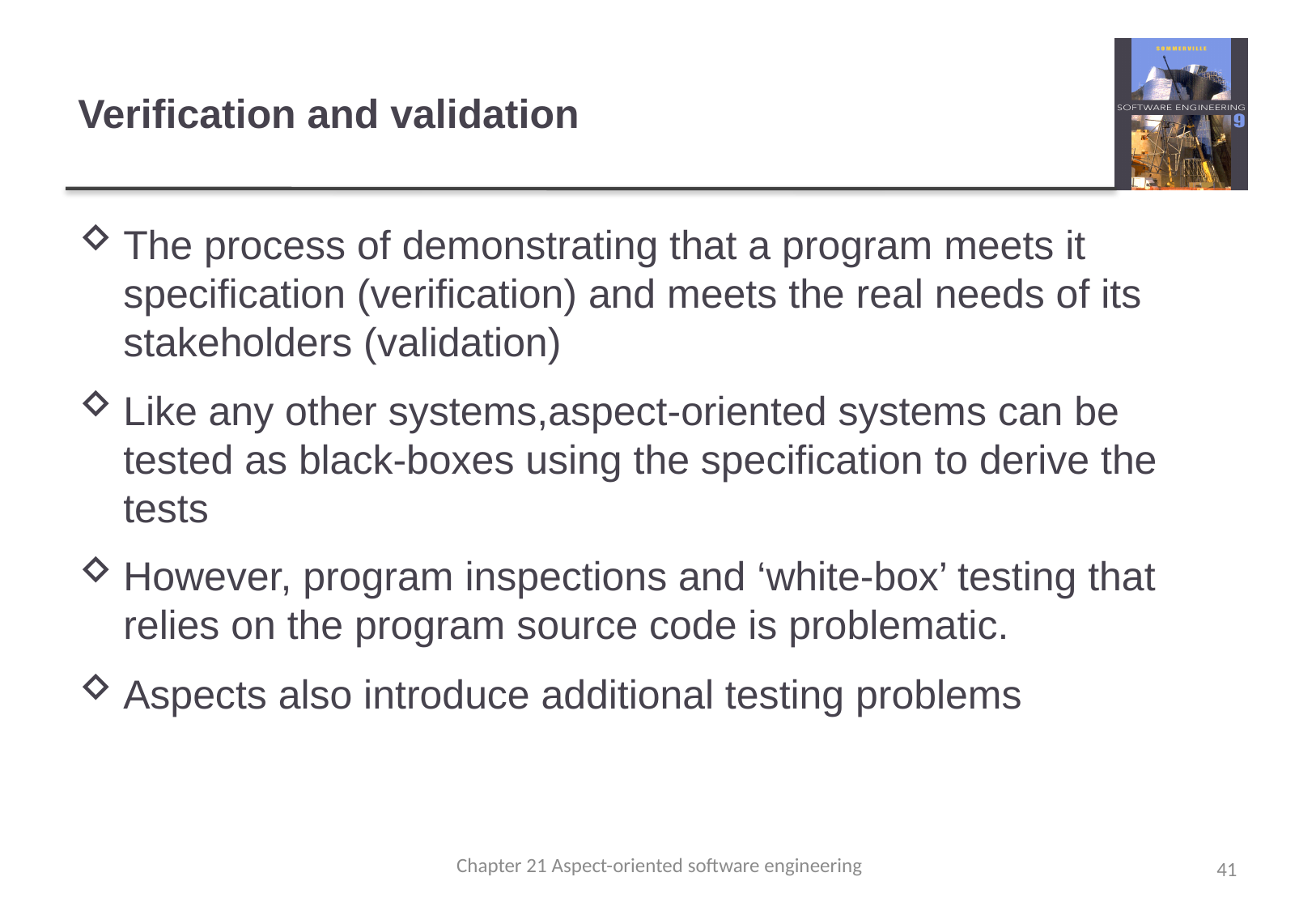

# Verification and validation
The process of demonstrating that a program meets it specification (verification) and meets the real needs of its stakeholders (validation)
Like any other systems,aspect-oriented systems can be tested as black-boxes using the specification to derive the tests
However, program inspections and ‘white-box’ testing that relies on the program source code is problematic.
Aspects also introduce additional testing problems
Chapter 21 Aspect-oriented software engineering
41